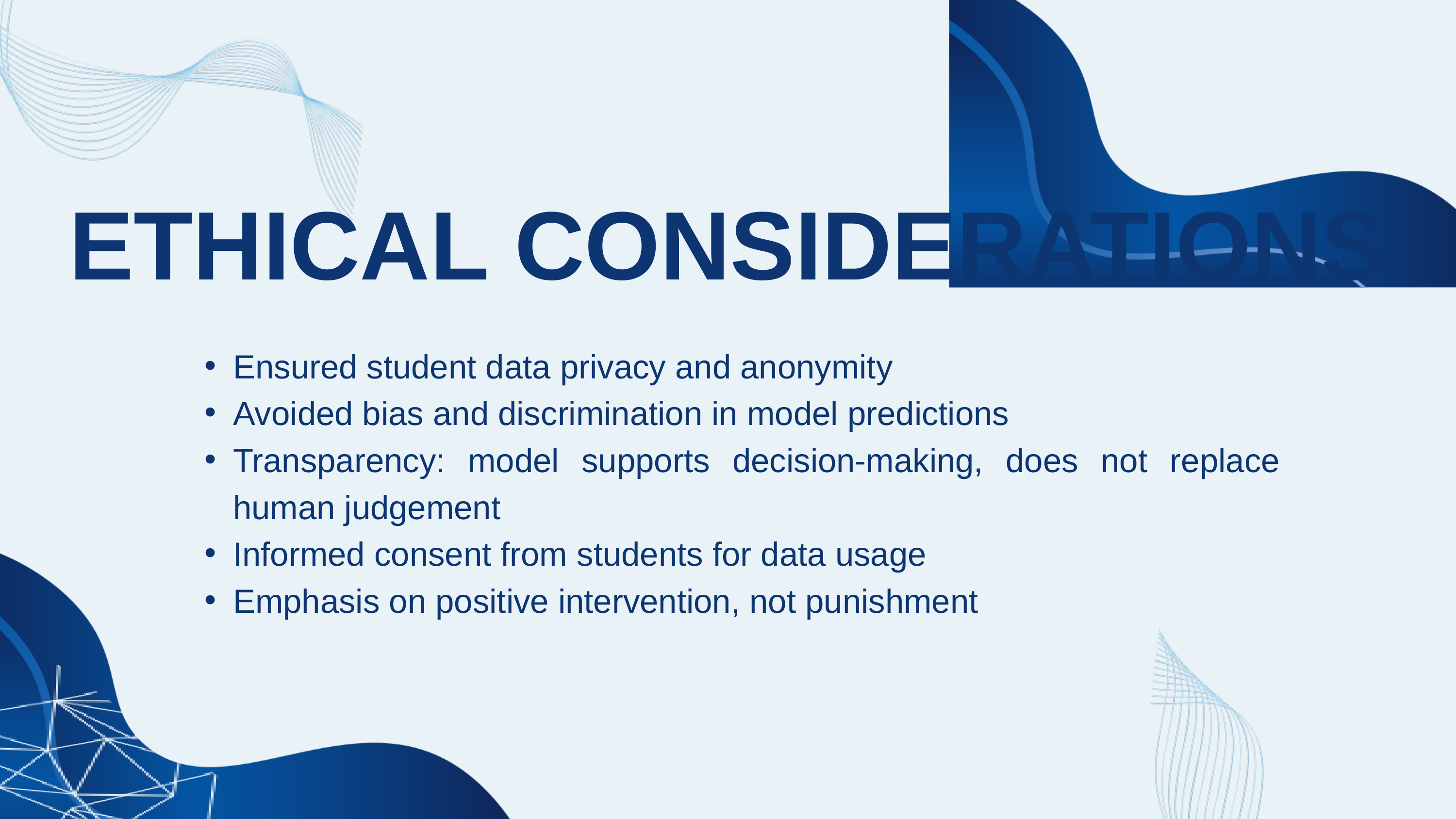

ETHICAL CONSIDERATIONS

Ensured student data privacy and anonymity
Avoided bias and discrimination in model predictions
Transparency: model supports decision-making, does not replace human judgement
Informed consent from students for data usage
Emphasis on positive intervention, not punishment